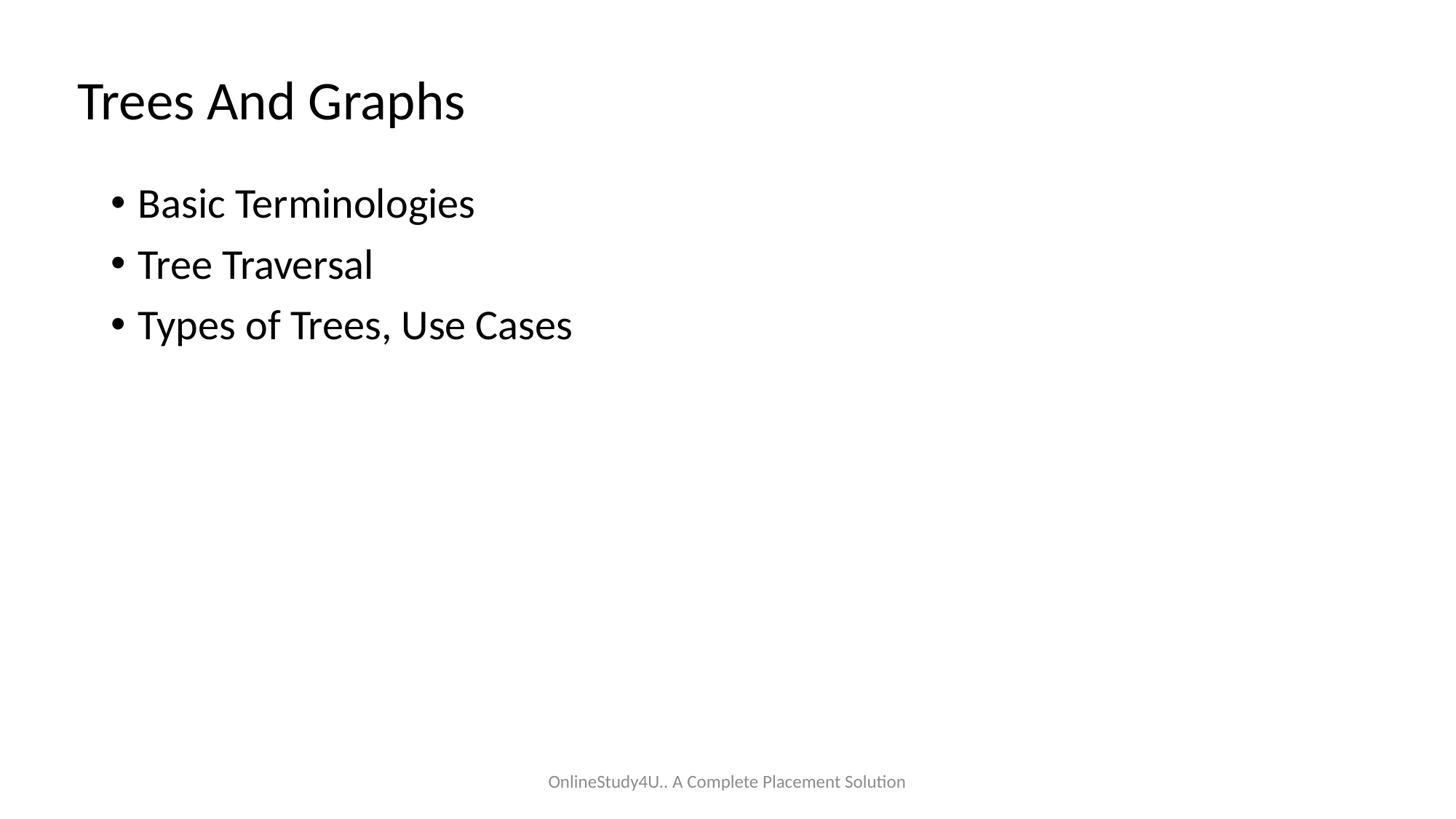

# Trees And Graphs
Basic Terminologies
Tree Traversal
Types of Trees, Use Cases

OnlineStudy4U.. A Complete Placement Solution